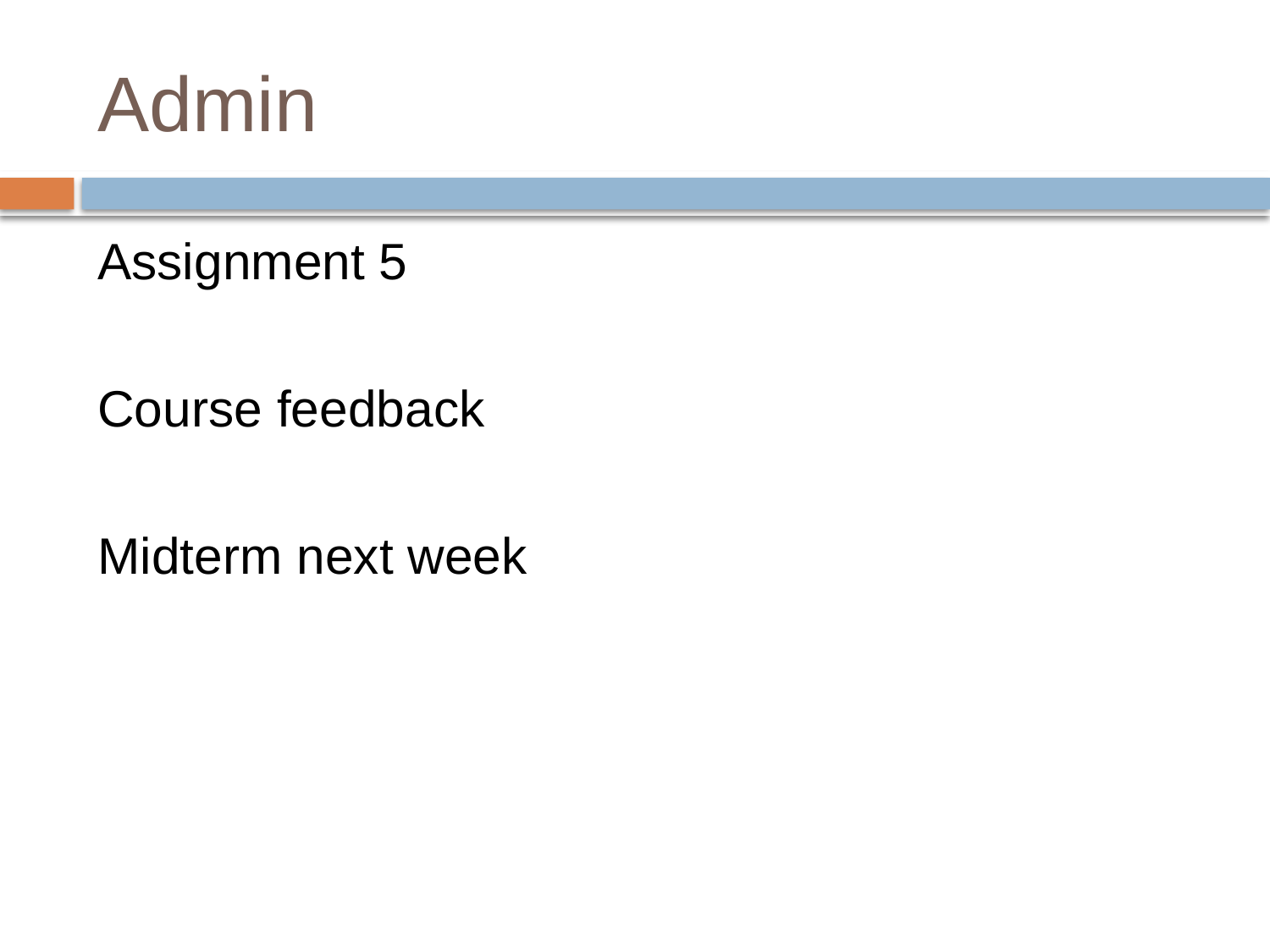

# Admin
Assignment 5

Course feedback

Midterm next week